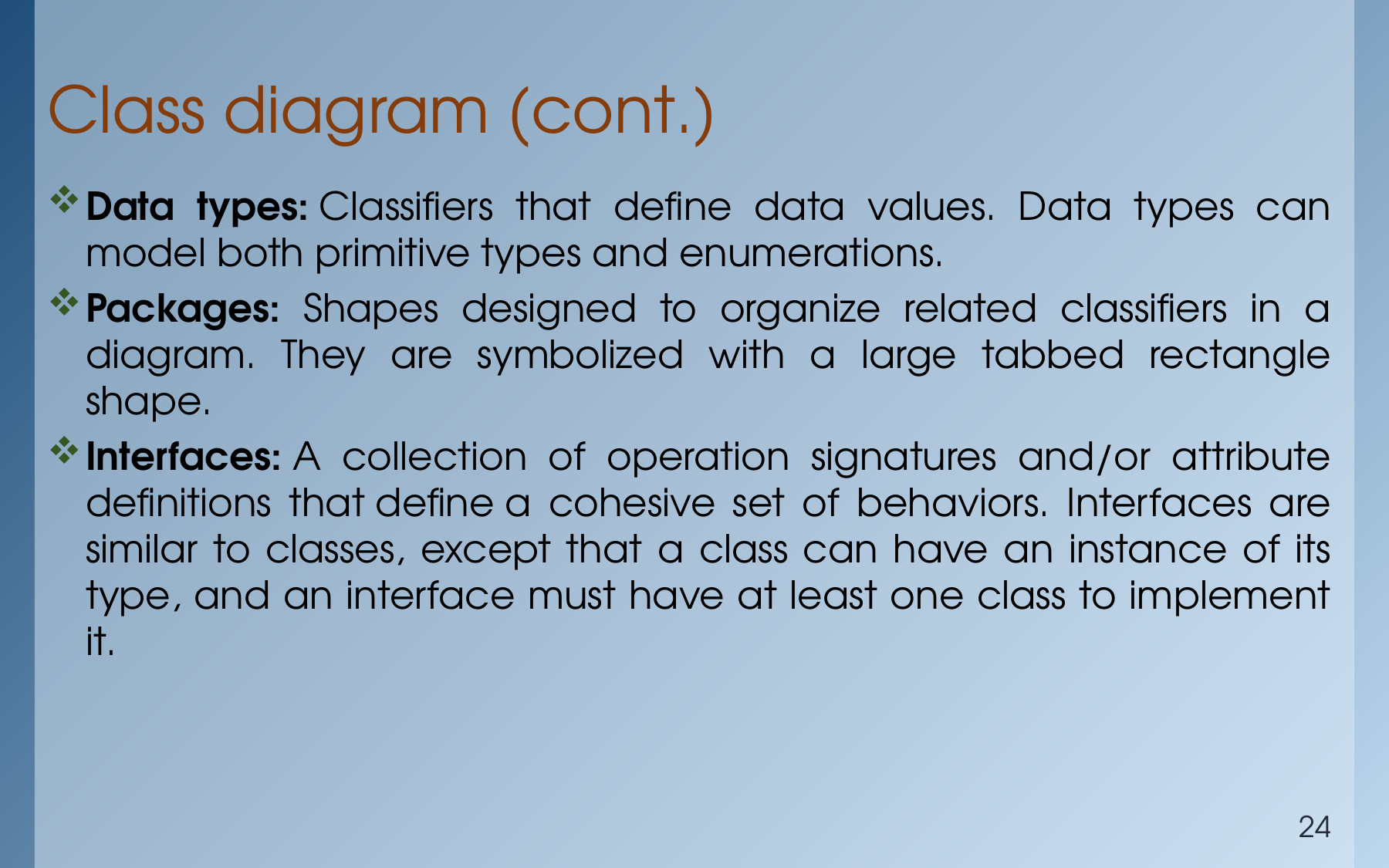

# Class diagram (cont.)
Data types: Classifiers that define data values. Data types can model both primitive types and enumerations.
Packages: Shapes designed to organize related classifiers in a diagram. They are symbolized with a large tabbed rectangle shape.
Interfaces: A collection of operation signatures and/or attribute definitions that define a cohesive set of behaviors. Interfaces are similar to classes, except that a class can have an instance of its type, and an interface must have at least one class to implement it.

24